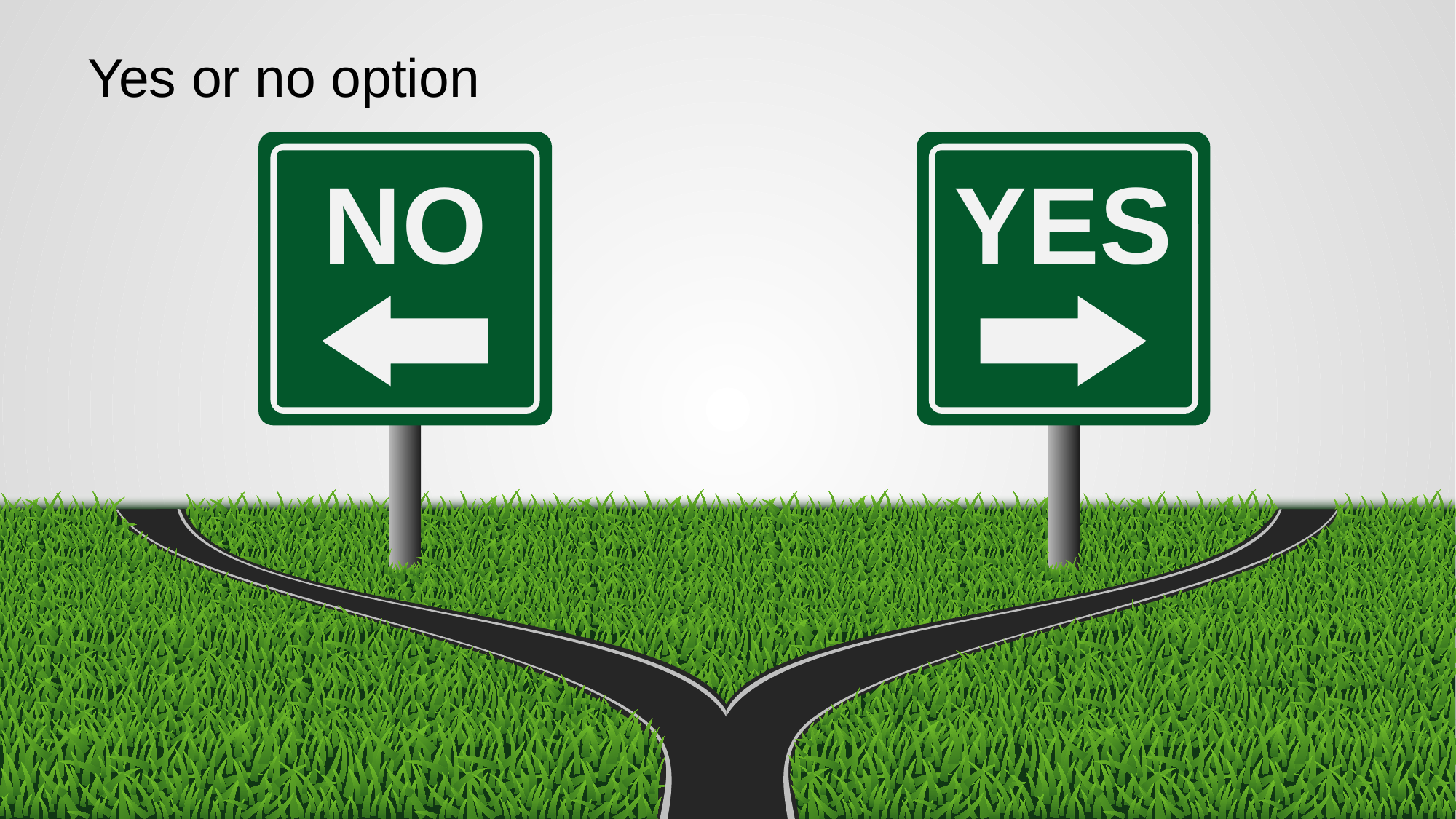

# Yes or no option

NO
YES